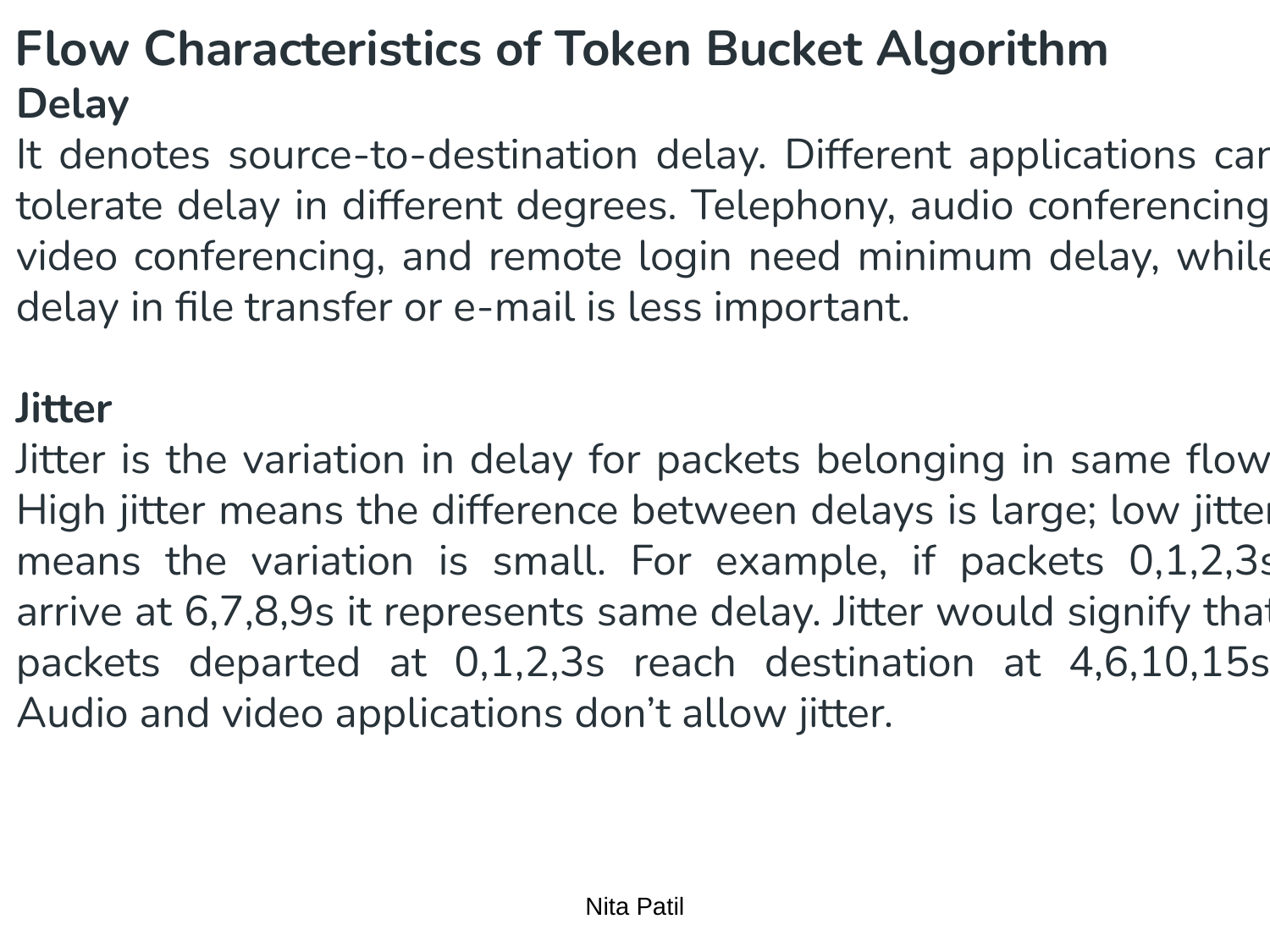

# Flow Characteristics of Token Bucket Algorithm
Delay
It denotes source-to-destination delay. Different applications can tolerate delay in different degrees. Telephony, audio conferencing, video conferencing, and remote login need minimum delay, while delay in file transfer or e-mail is less important.

Jitter
Jitter is the variation in delay for packets belonging in same flow. High jitter means the difference between delays is large; low jitter means the variation is small. For example, if packets 0,1,2,3s arrive at 6,7,8,9s it represents same delay. Jitter would signify that packets departed at 0,1,2,3s reach destination at 4,6,10,15s. Audio and video applications don’t allow jitter.

Nita Patil